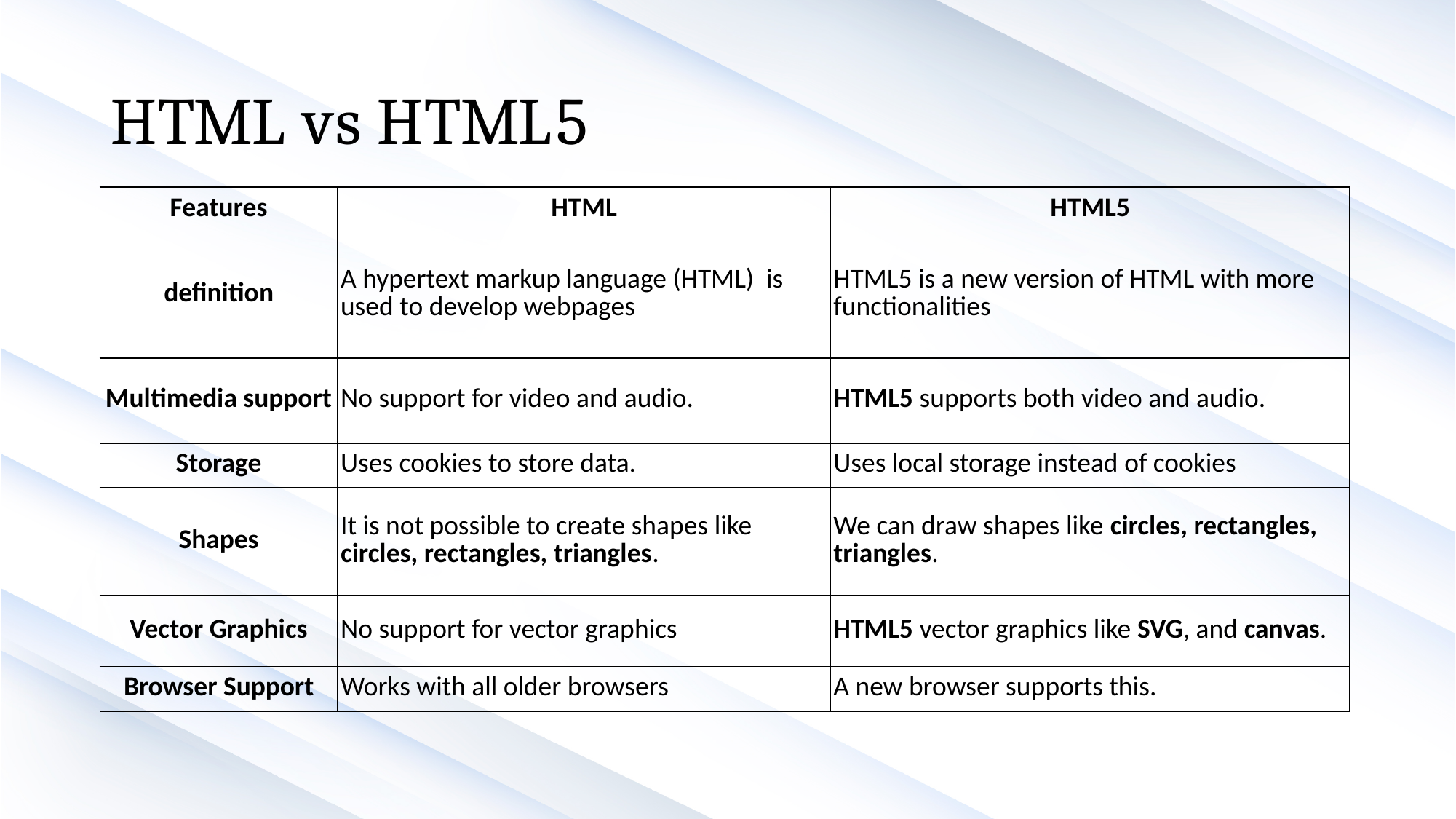

# HTML vs HTML5
| Features | HTML | HTML5 |
| --- | --- | --- |
| definition | A hypertext markup language (HTML) is used to develop webpages | HTML5 is a new version of HTML with more functionalities |
| Multimedia support | No support for video and audio. | HTML5 supports both video and audio. |
| Storage | Uses cookies to store data. | Uses local storage instead of cookies |
| Shapes | It is not possible to create shapes like circles, rectangles, triangles. | We can draw shapes like circles, rectangles, triangles. |
| Vector Graphics | No support for vector graphics | HTML5 vector graphics like SVG, and canvas. |
| Browser Support | Works with all older browsers | A new browser supports this. |